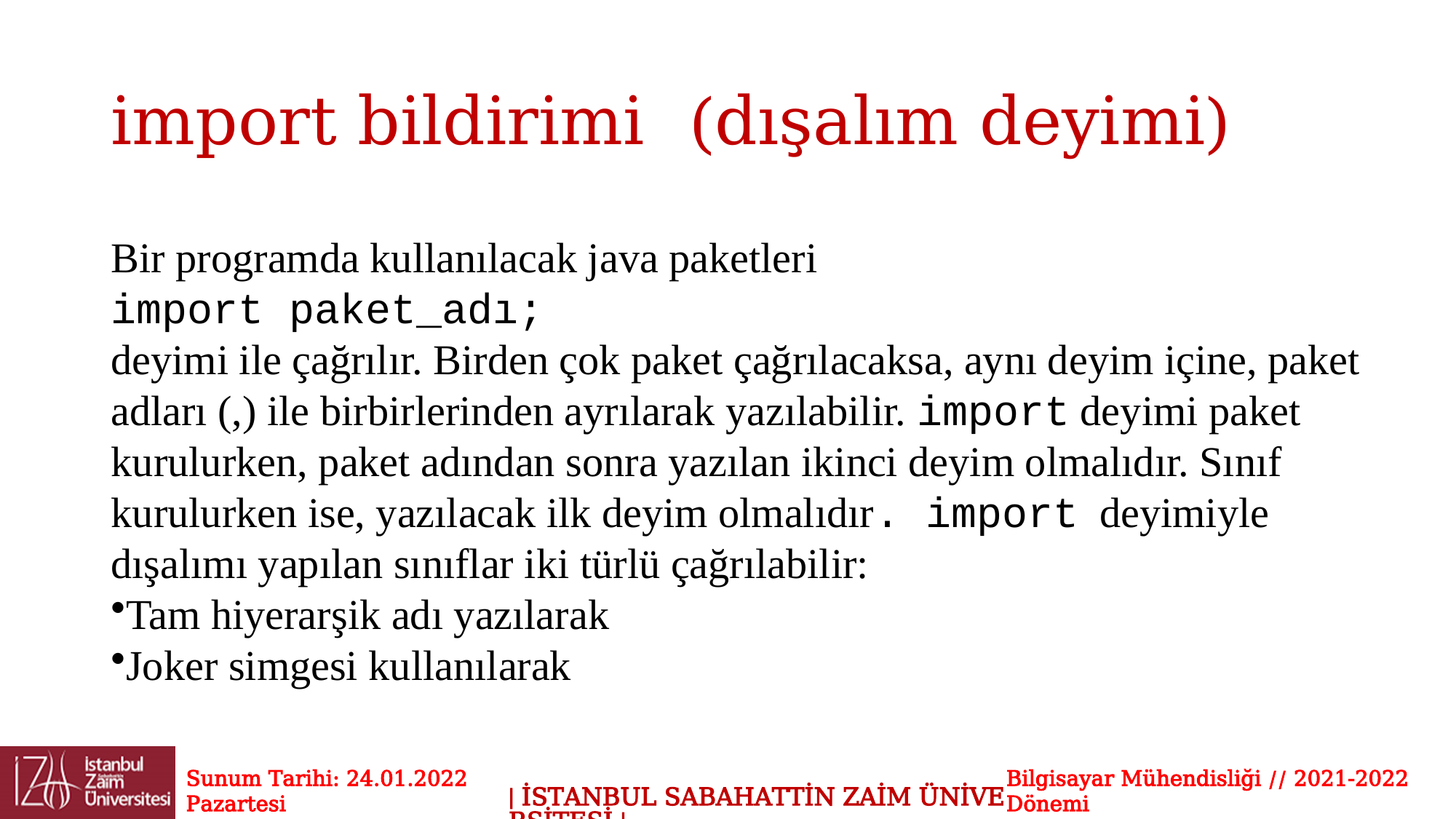

# import bildirimi  (dışalım deyimi)
Bir programda kullanılacak java paketleri
import paket_adı;
deyimi ile çağrılır. Birden çok paket çağrılacaksa, aynı deyim içine, paket adları (,) ile birbirlerinden ayrılarak yazılabilir. import deyimi paket kurulurken, paket adından sonra yazılan ikinci deyim olmalıdır. Sınıf kurulurken ise, yazılacak ilk deyim olmalıdır. import  deyimiyle dışalımı yapılan sınıflar iki türlü çağrılabilir:
Tam hiyerarşik adı yazılarak
Joker simgesi kullanılarak

Sunum Tarihi: 24.01.2022 Pazartesi
Bilgisayar Mühendisliği // 2021-2022 Dönemi
| İSTANBUL SABAHATTİN ZAİM ÜNİVERSİTESİ |